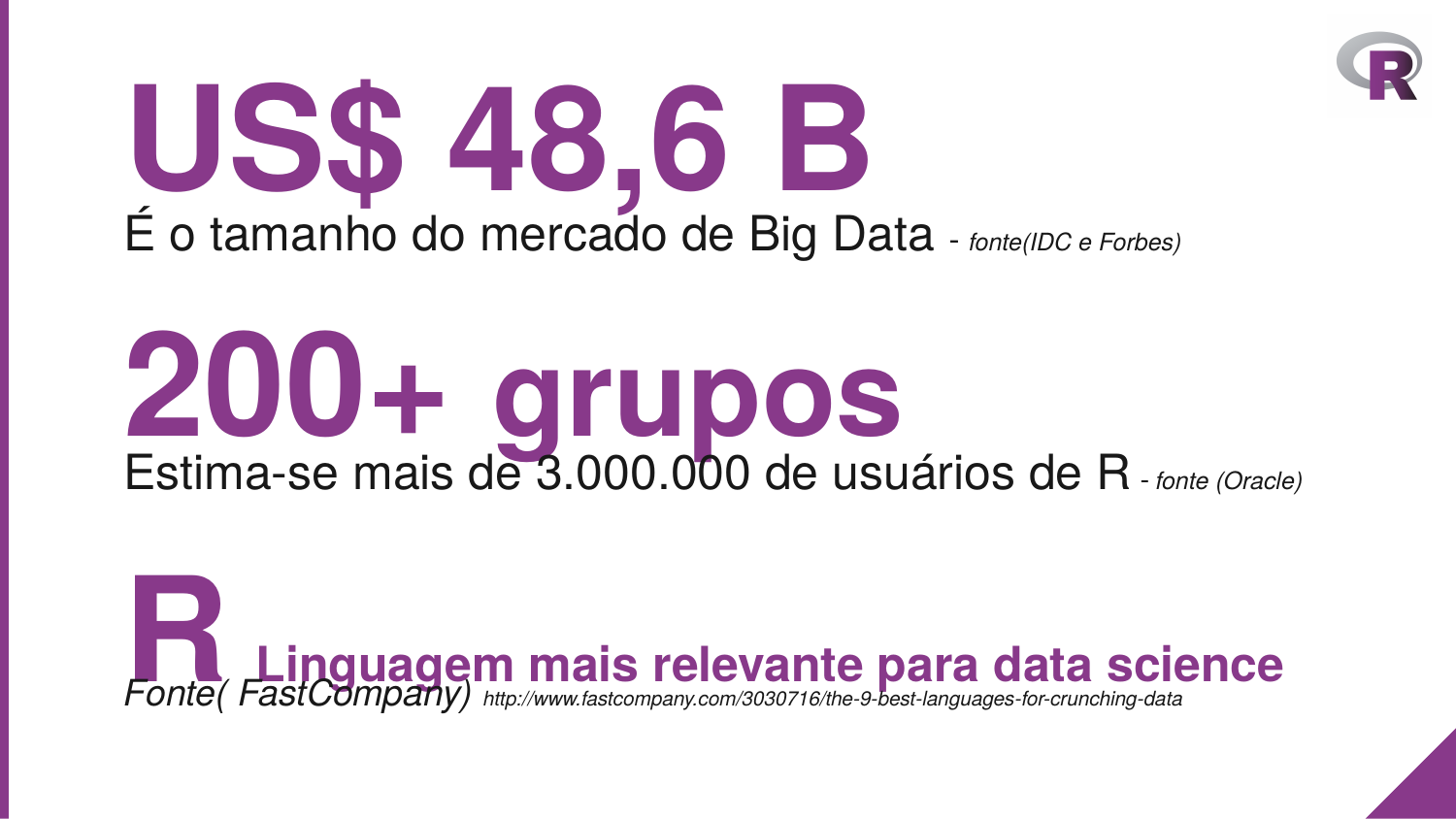

US$ 48,6 B
É o tamanho do mercado de Big Data - fonte(IDC e Forbes)
200+ grupos
Estima-se mais de 3.000.000 de usuários de R - fonte (Oracle)
R  Linguagem mais relevante para data science
Fonte( FastCompany) http://www.fastcompany.com/3030716/the-9-best-languages-for-crunching-data